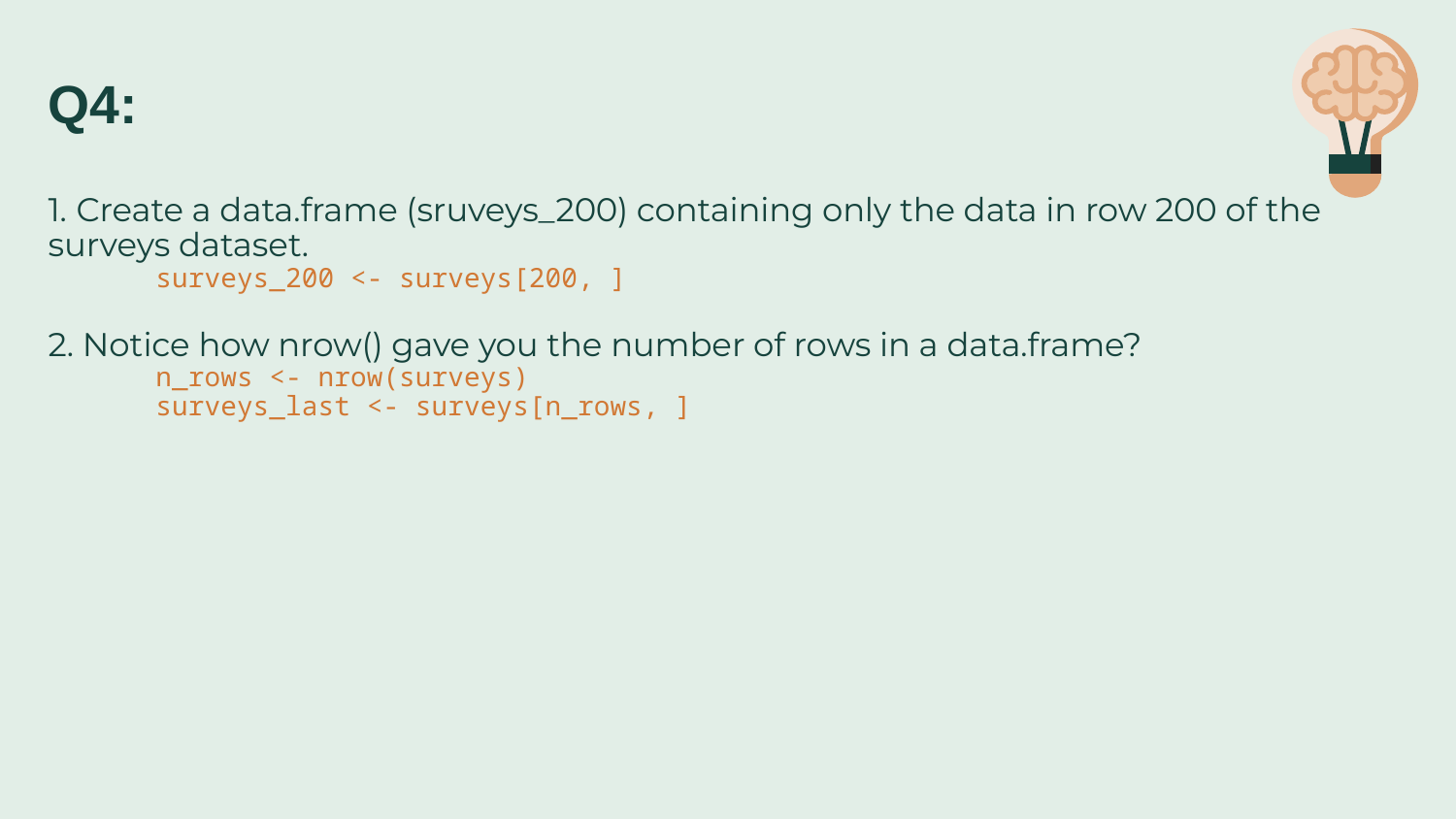

# Q4: 1. Create a data.frame (sruveys_200) containing only the data in row 200 of the surveys dataset. surveys_200 <- surveys[200, ] 2. Notice how nrow() gave you the number of rows in a data.frame? n_rows <- nrow(surveys) surveys_last <- surveys[n_rows, ]